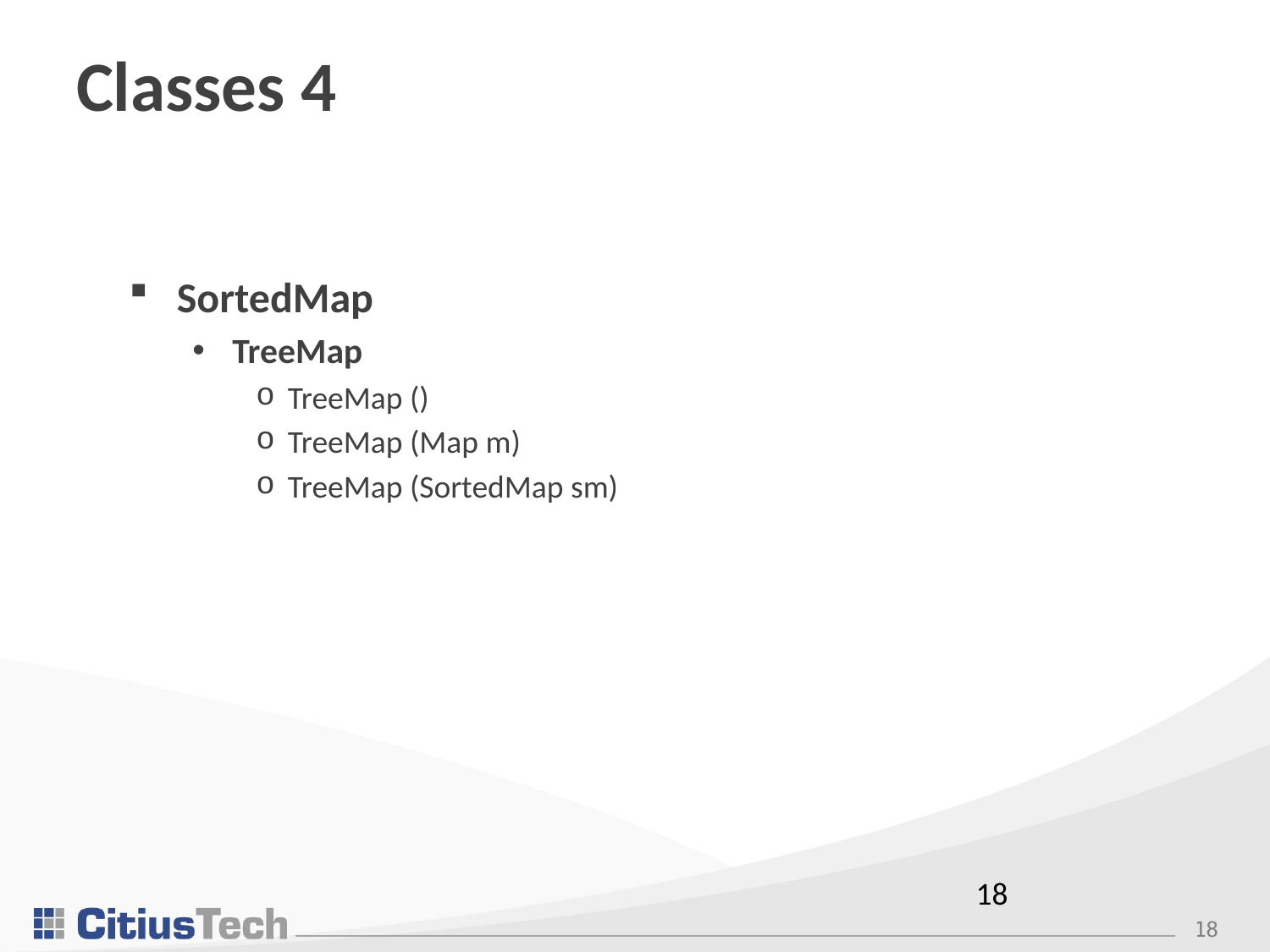

# Classes 4
SortedMap
TreeMap
TreeMap ()
TreeMap (Map m)
TreeMap (SortedMap sm)

18